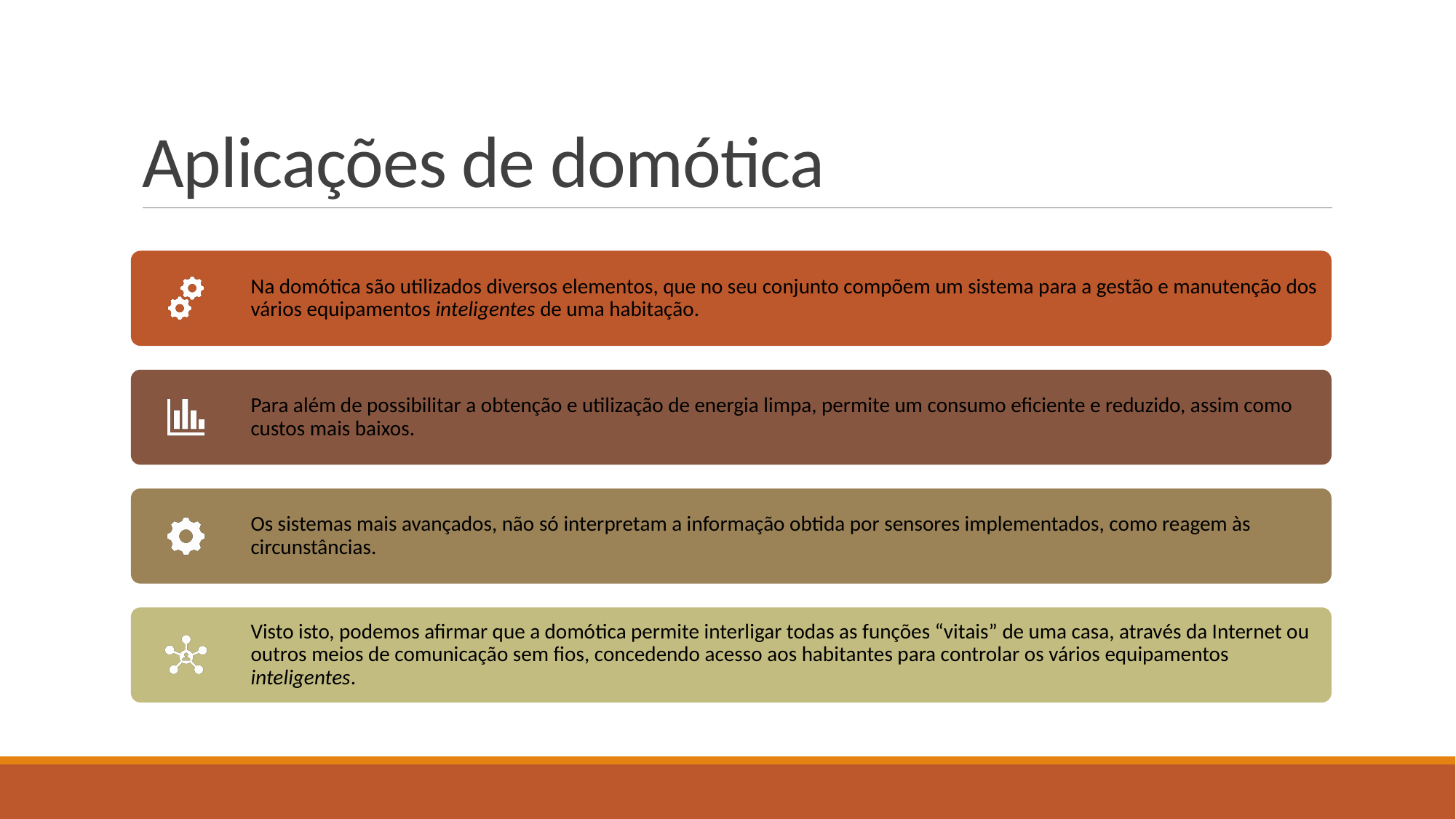

# Aplicações de domótica
Na domótica são utilizados diversos elementos, que no seu conjunto compõem um sistema para a gestão e manutenção dos vários equipamentos inteligentes de uma habitação.
Para além de possibilitar a obtenção e utilização de energia limpa, permite um consumo eficiente e reduzido, assim como custos mais baixos.
Os sistemas mais avançados, não só interpretam a informação obtida por sensores implementados, como reagem às circunstâncias.
Visto isto, podemos afirmar que a domótica permite interligar todas as funções “vitais” de uma casa, através da Internet ou outros meios de comunicação sem fios, concedendo acesso aos habitantes para controlar os vários equipamentos inteligentes.